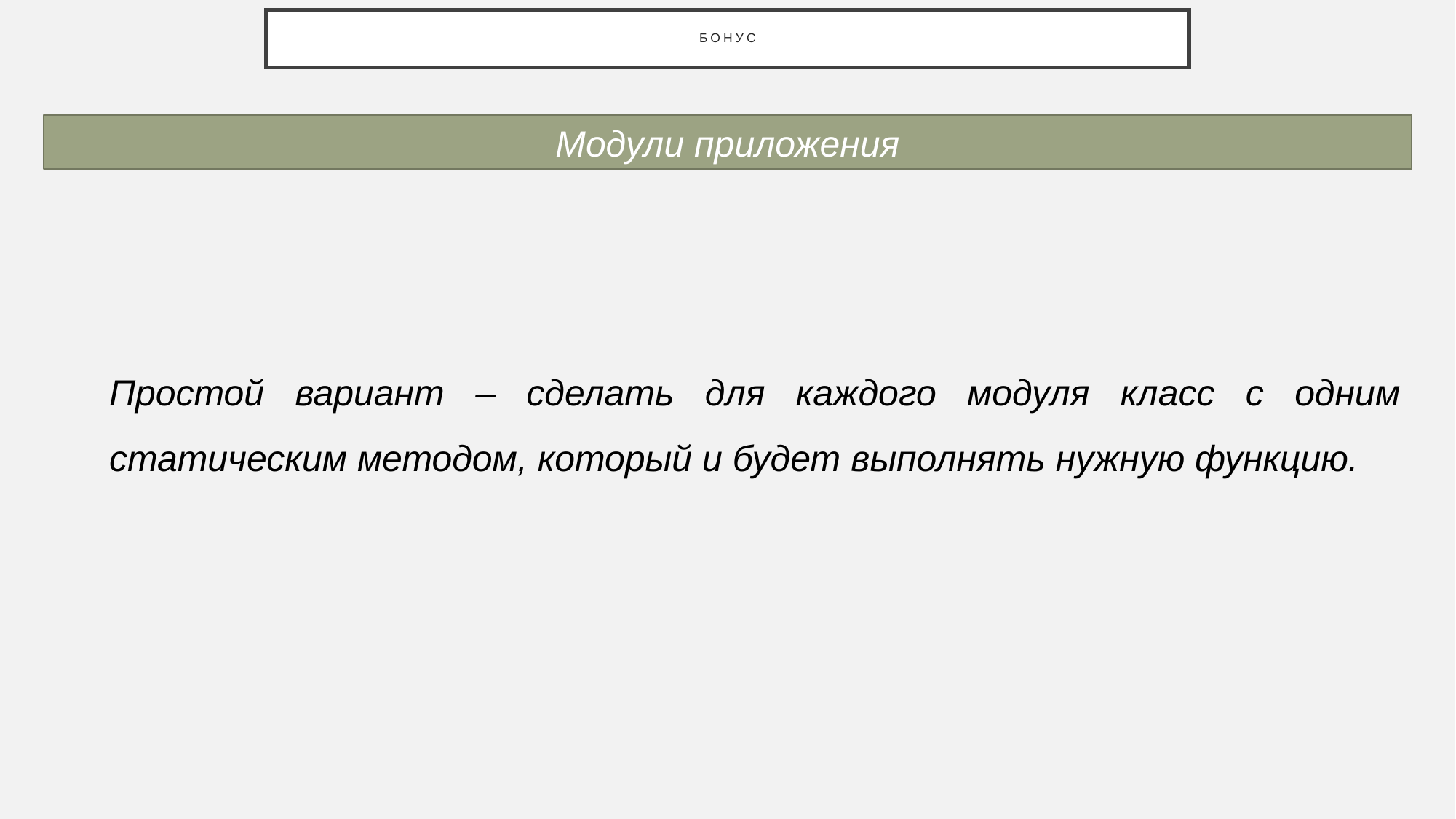

# Бонус
Модули приложения
Простой вариант – сделать для каждого модуля класс с одним статическим методом, который и будет выполнять нужную функцию.